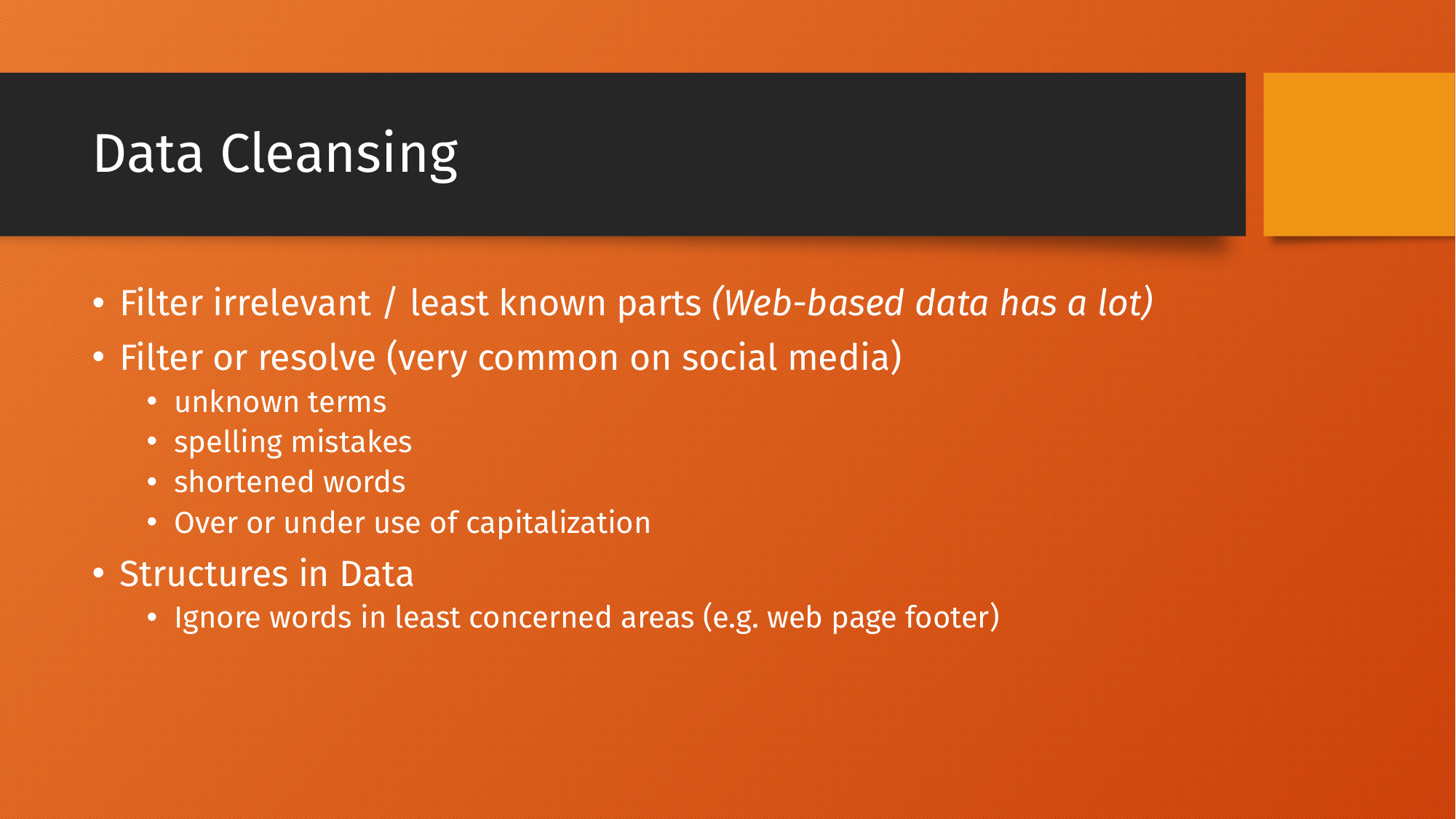

# Data Cleansing
Filter irrelevant / least known parts (Web-based data has a lot)
Filter or resolve (very common on social media)
unknown terms
spelling mistakes
shortened words
Over or under use of capitalization
Structures in Data
Ignore words in least concerned areas (e.g. web page footer)